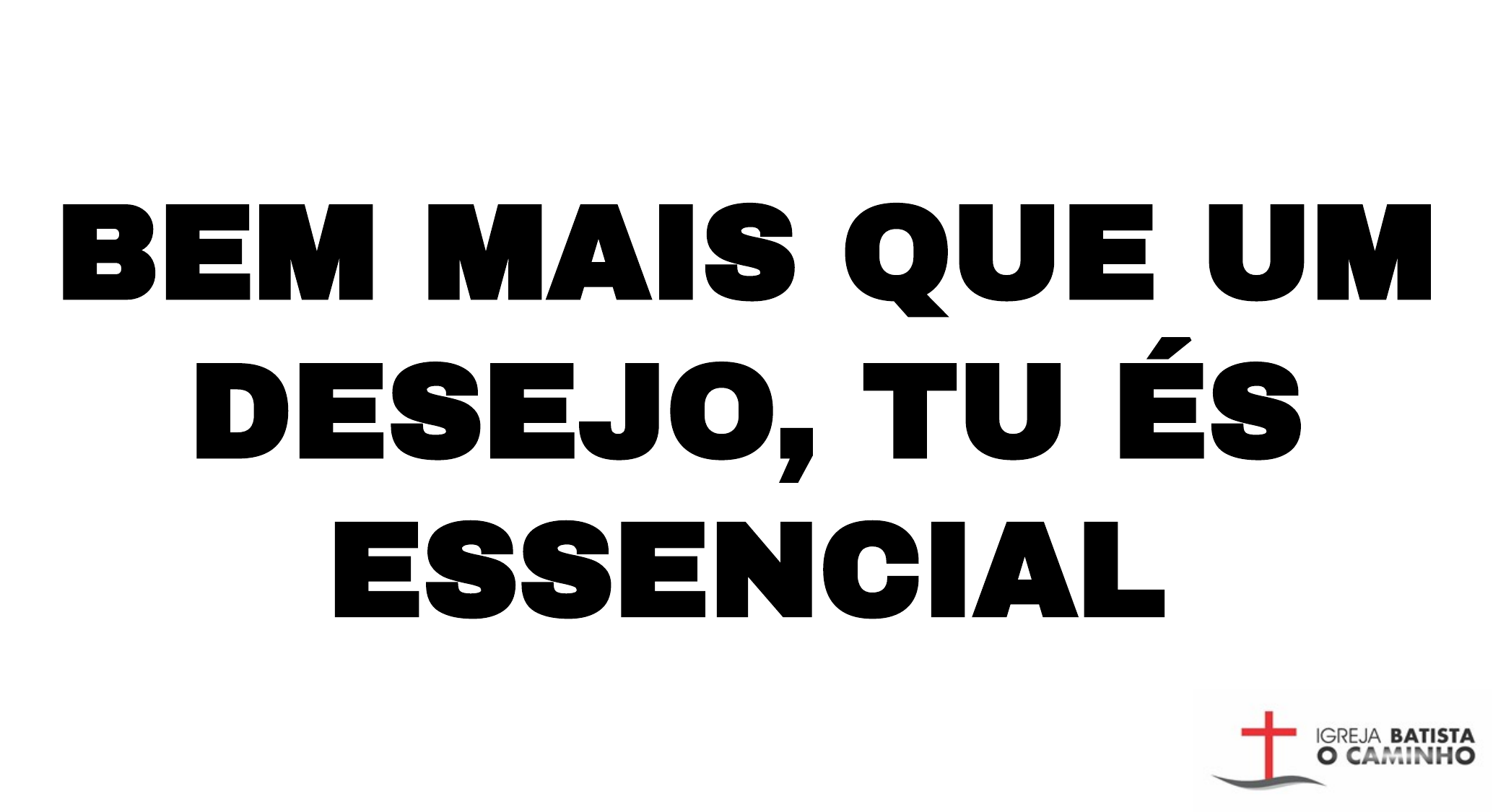

BEM MAIS QUE UM DESEJO, TU ÉS ESSENCIAL